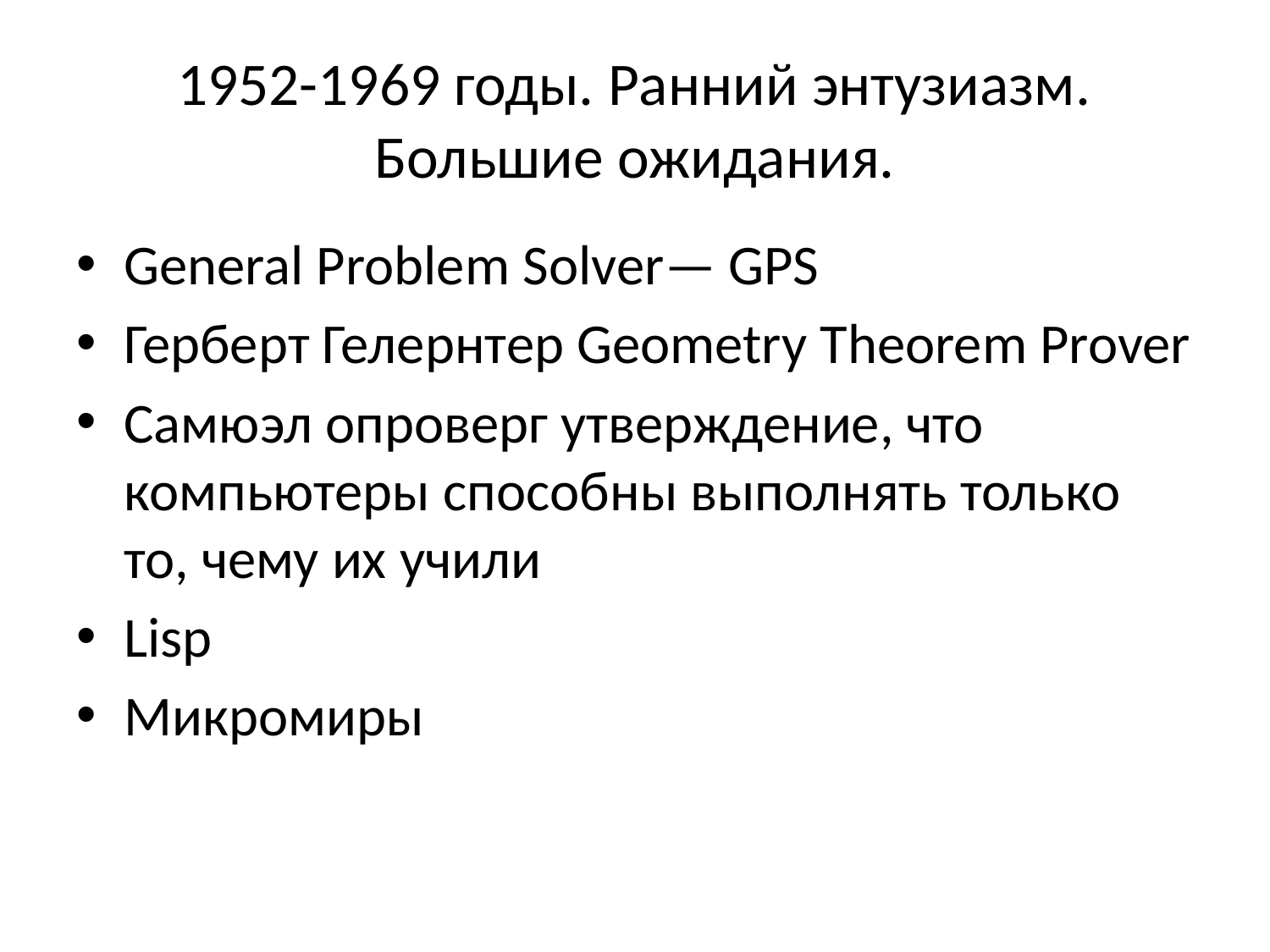

# 1952-1969 годы. Ранний энтузиазм. Большие ожидания.
General Problem Solver— GPS
Герберт Гелернтер Geometry Theorem Prover
Самюэл опроверг утверждение, что компьютеры способны выполнять только то, чему их учили
Lisp
Микромиры